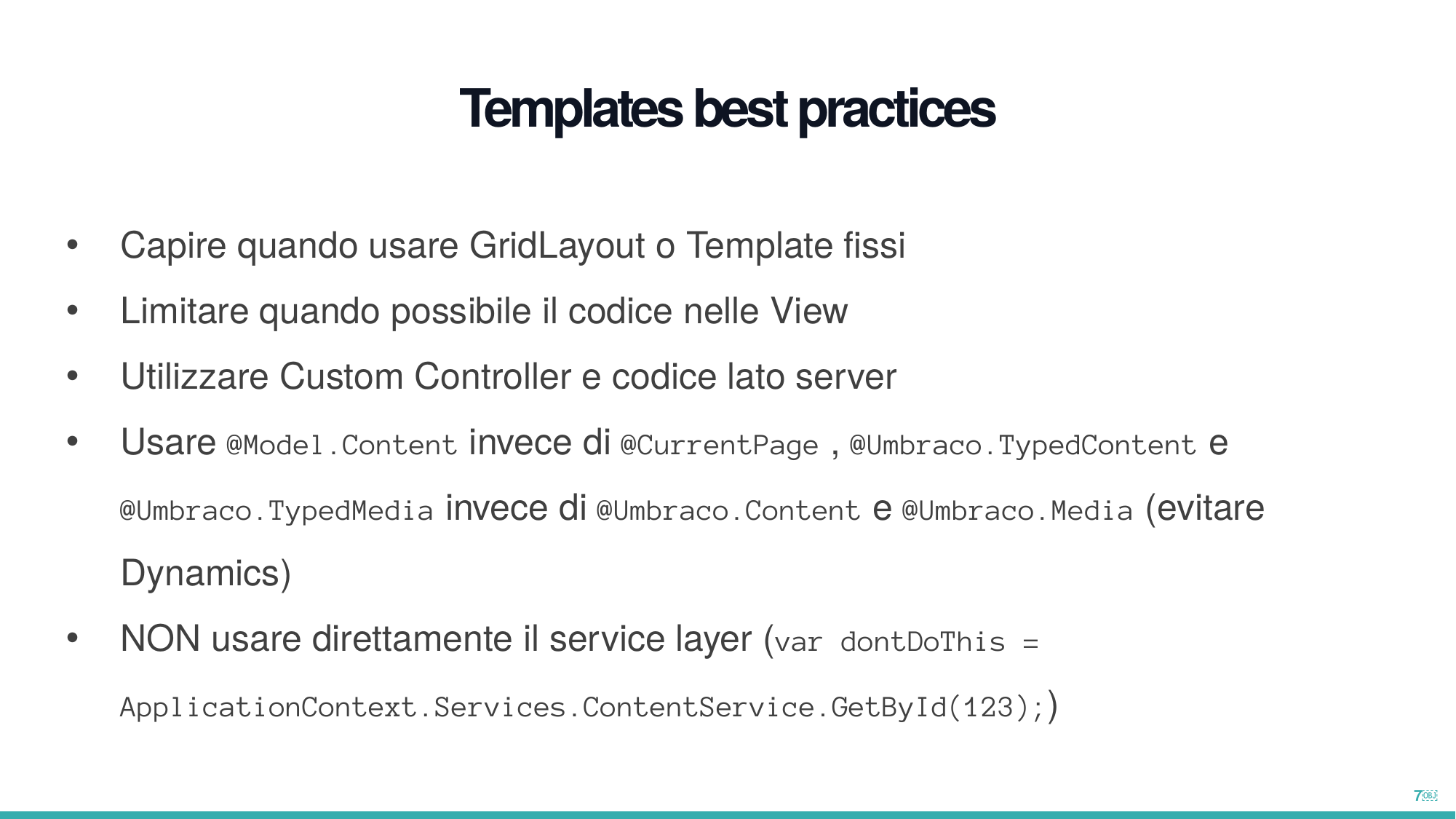

Templates best practices
Capire quando usare GridLayout o Template fissi
Limitare quando possibile il codice nelle View
Utilizzare Custom Controller e codice lato server
Usare @Model.Content invece di @CurrentPage , @Umbraco.TypedContent e @Umbraco.TypedMedia invece di @Umbraco.Content e @Umbraco.Media (evitare Dynamics)
NON usare direttamente il service layer (var dontDoThis = ApplicationContext.Services.ContentService.GetById(123);)